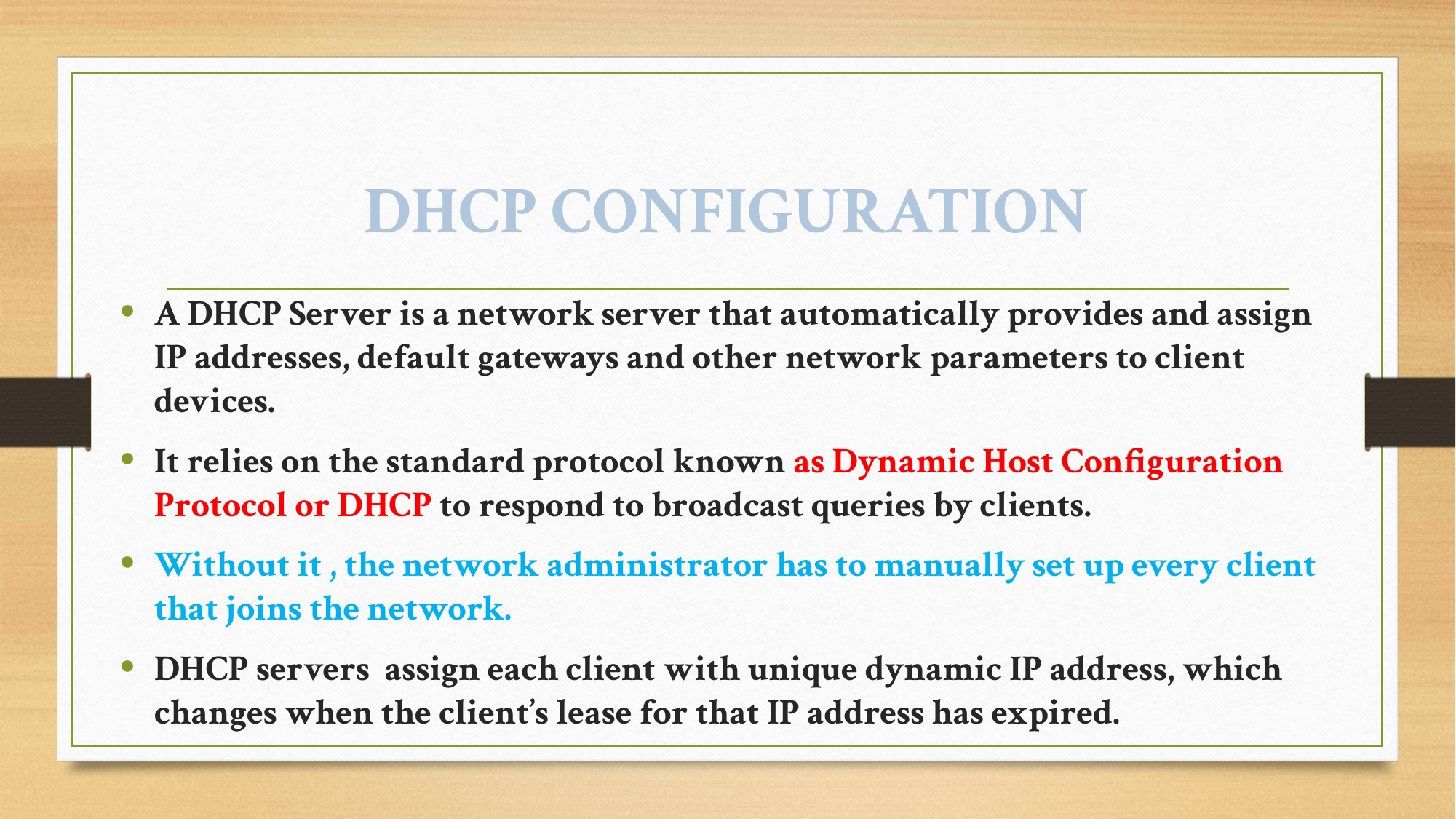

# DHCP CONFIGURATION
A DHCP Server is a network server that automatically provides and assign IP addresses, default gateways and other network parameters to client devices.
It relies on the standard protocol known as Dynamic Host Configuration Protocol or DHCP to respond to broadcast queries by clients.
Without it , the network administrator has to manually set up every client that joins the network.
DHCP servers  assign each client with unique dynamic IP address, which changes when the client’s lease for that IP address has expired.